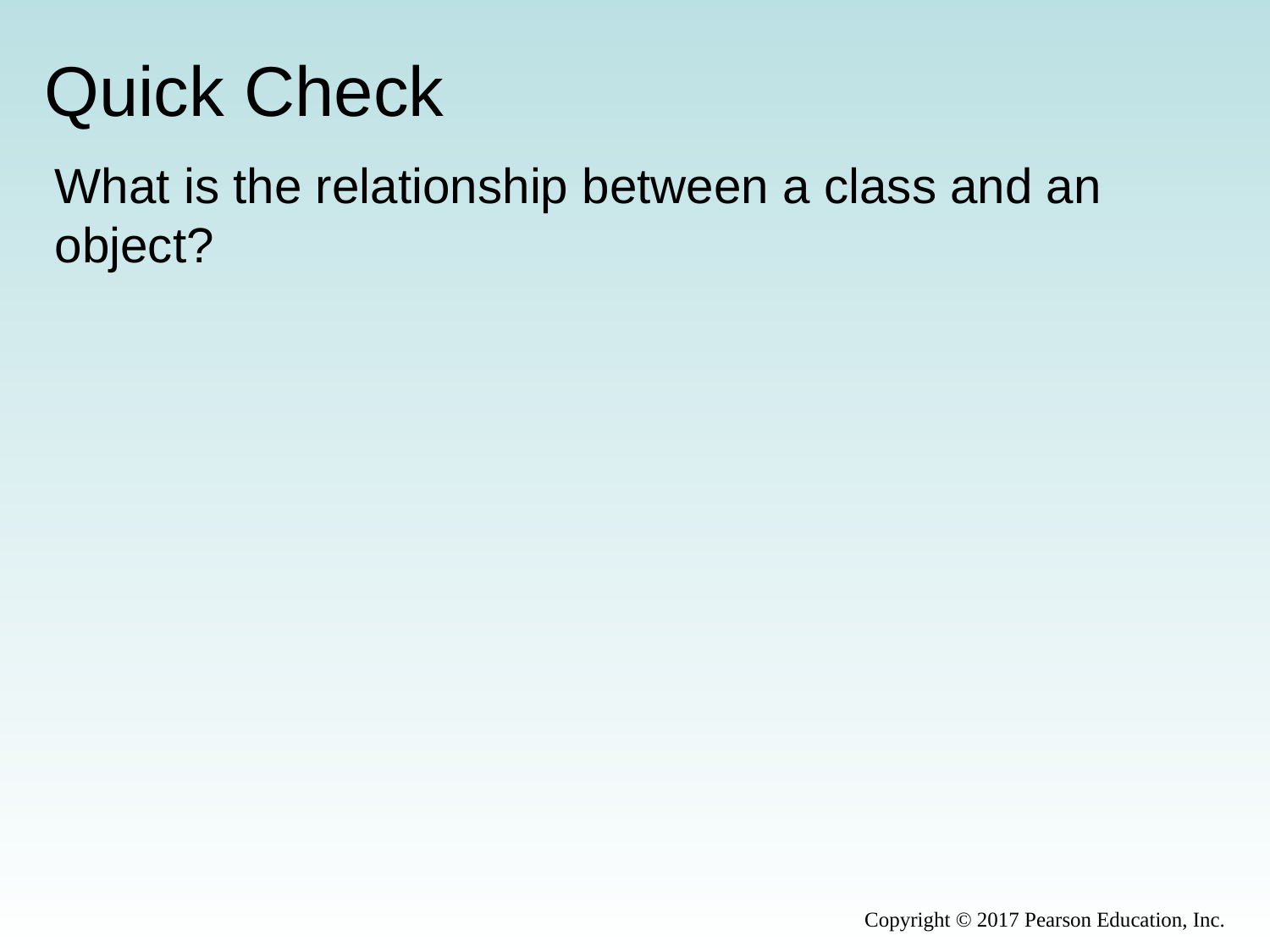

# Quick Check
What is the relationship between a class and an object?

Copyright © 2017 Pearson Education, Inc.